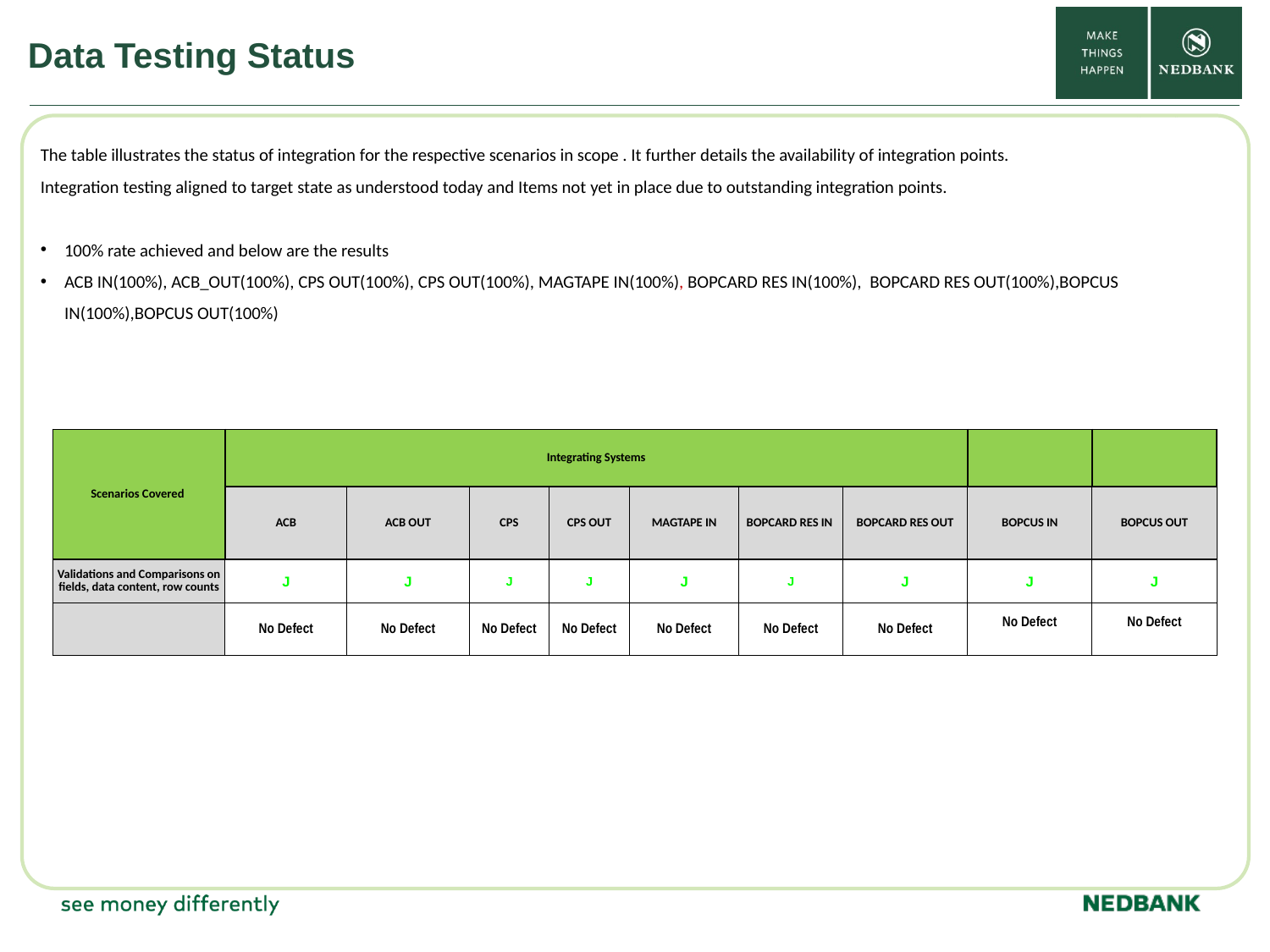

# Data Testing Status

The table illustrates the status of integration for the respective scenarios in scope . It further details the availability of integration points.
Integration testing aligned to target state as understood today and Items not yet in place due to outstanding integration points.

100% rate achieved and below are the results
ACB IN(100%), ACB_OUT(100%), CPS OUT(100%), CPS OUT(100%), MAGTAPE IN(100%), BOPCARD RES IN(100%),  BOPCARD RES OUT(100%),BOPCUS IN(100%),BOPCUS OUT(100%)

| Scenarios Covered | Integrating Systems |  |  |  |  |  |  |  |  |
| --- | --- | --- | --- | --- | --- | --- | --- | --- | --- |
|  | ACB | ACB OUT | CPS | CPS OUT | MAGTAPE IN | BOPCARD RES IN | BOPCARD RES OUT | BOPCUS IN | BOPCUS OUT |
| Validations and Comparisons on fields, data content, row counts | J | J | J | J | J | J | J | J | J |
|  | No Defect | No Defect | No Defect | No Defect | No Defect | No Defect | No Defect | No Defect | No Defect |